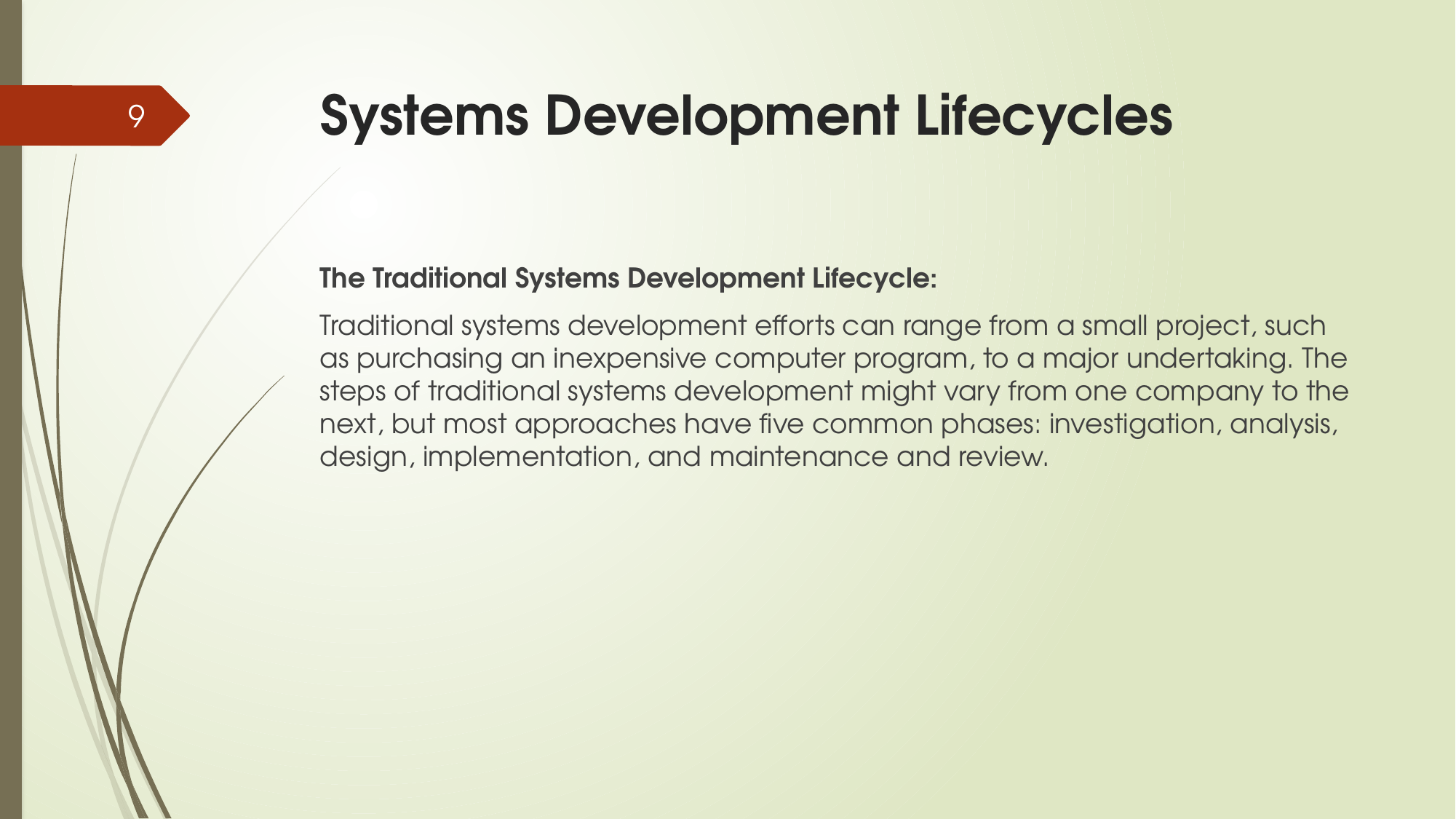

# Systems Development Lifecycles
9
The Traditional Systems Development Lifecycle:
Traditional systems development efforts can range from a small project, such as purchasing an inexpensive computer program, to a major undertaking. The steps of traditional systems development might vary from one company to the next, but most approaches have five common phases: investigation, analysis, design, implementation, and maintenance and review.